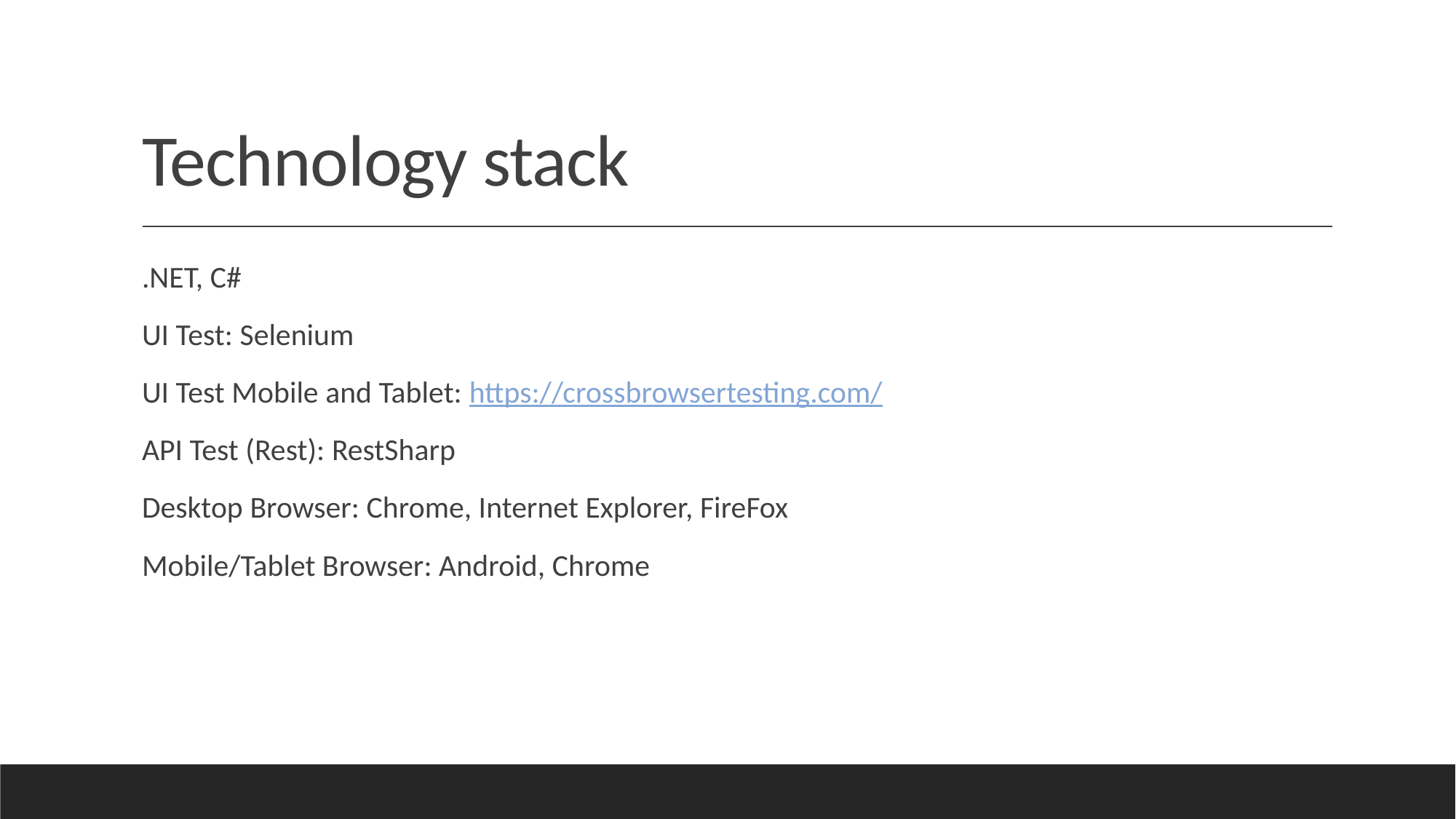

# Technology stack
.NET, C#
UI Test: Selenium
UI Test Mobile and Tablet: https://crossbrowsertesting.com/
API Test (Rest): RestSharp
Desktop Browser: Chrome, Internet Explorer, FireFox
Mobile/Tablet Browser: Android, Chrome